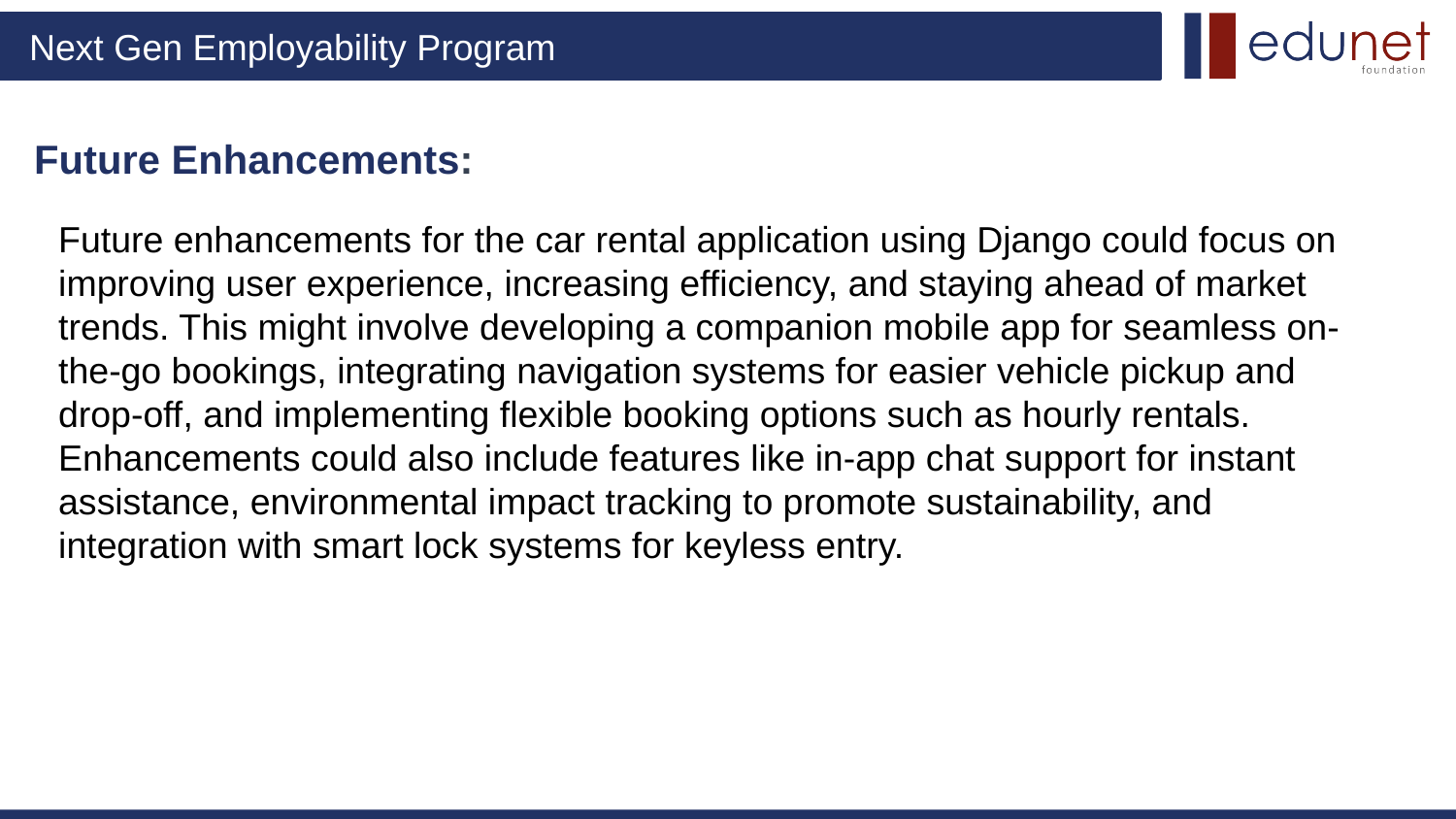

# Future Enhancements:
Future enhancements for the car rental application using Django could focus on improving user experience, increasing efficiency, and staying ahead of market trends. This might involve developing a companion mobile app for seamless on-the-go bookings, integrating navigation systems for easier vehicle pickup and drop-off, and implementing flexible booking options such as hourly rentals. Enhancements could also include features like in-app chat support for instant assistance, environmental impact tracking to promote sustainability, and integration with smart lock systems for keyless entry.